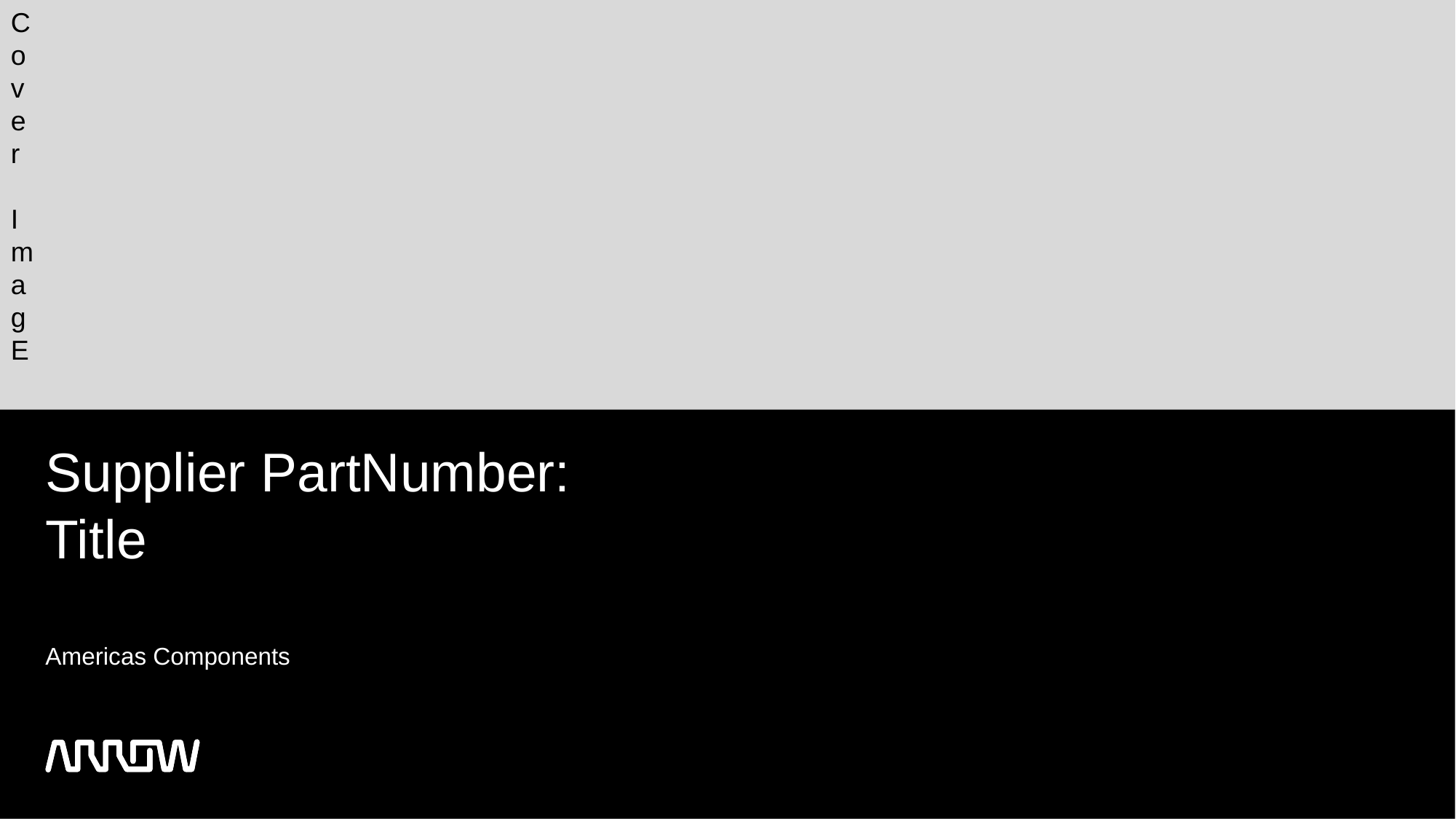

C
o
v
e
r

I
m
a
g
E

Supplier PartNumber:
Title
# Americas Components